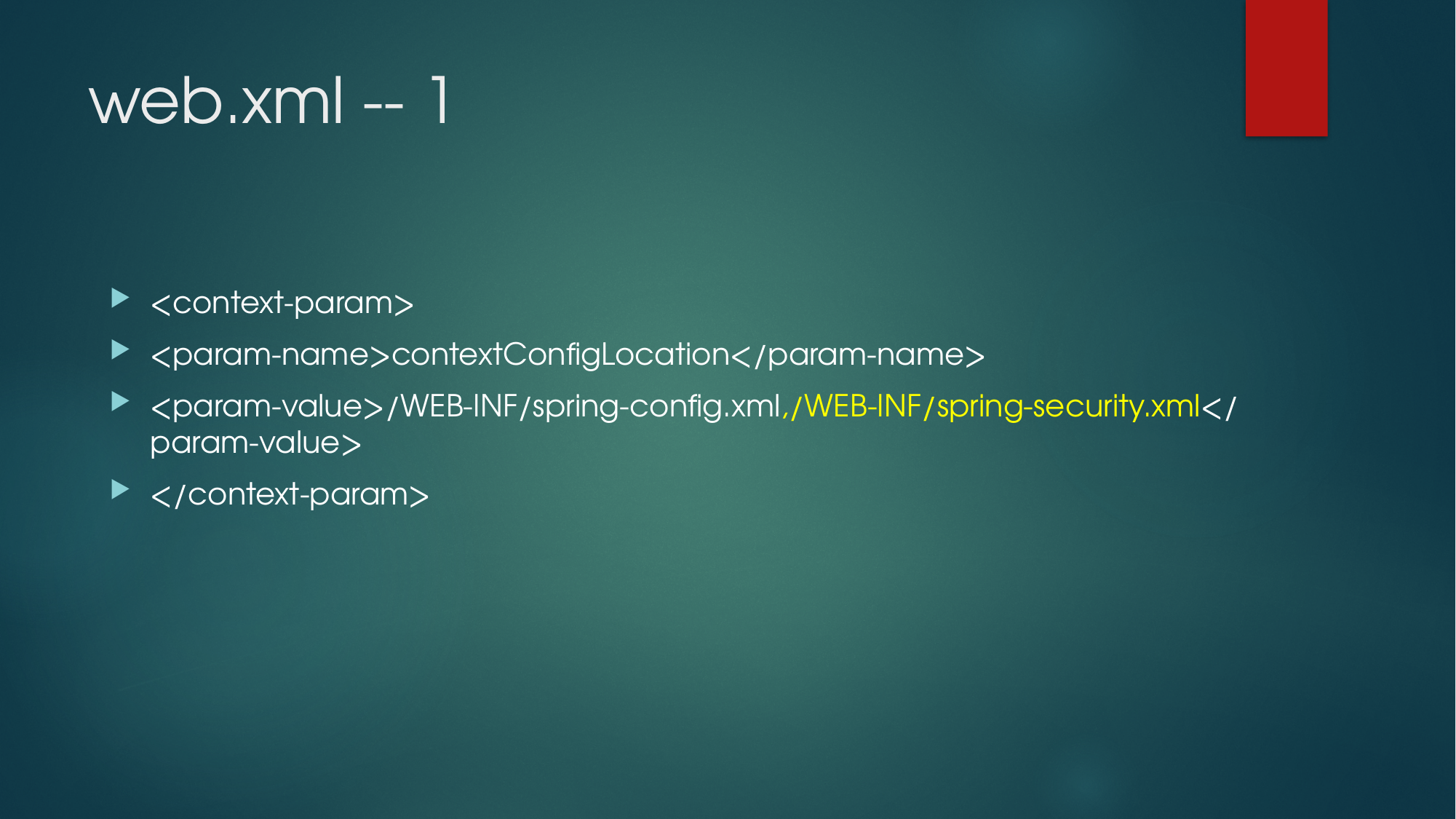

# web.xml -- 1
<context-param>
<param-name>contextConfigLocation</param-name>
<param-value>/WEB-INF/spring-config.xml,/WEB-INF/spring-security.xml</param-value>
</context-param>